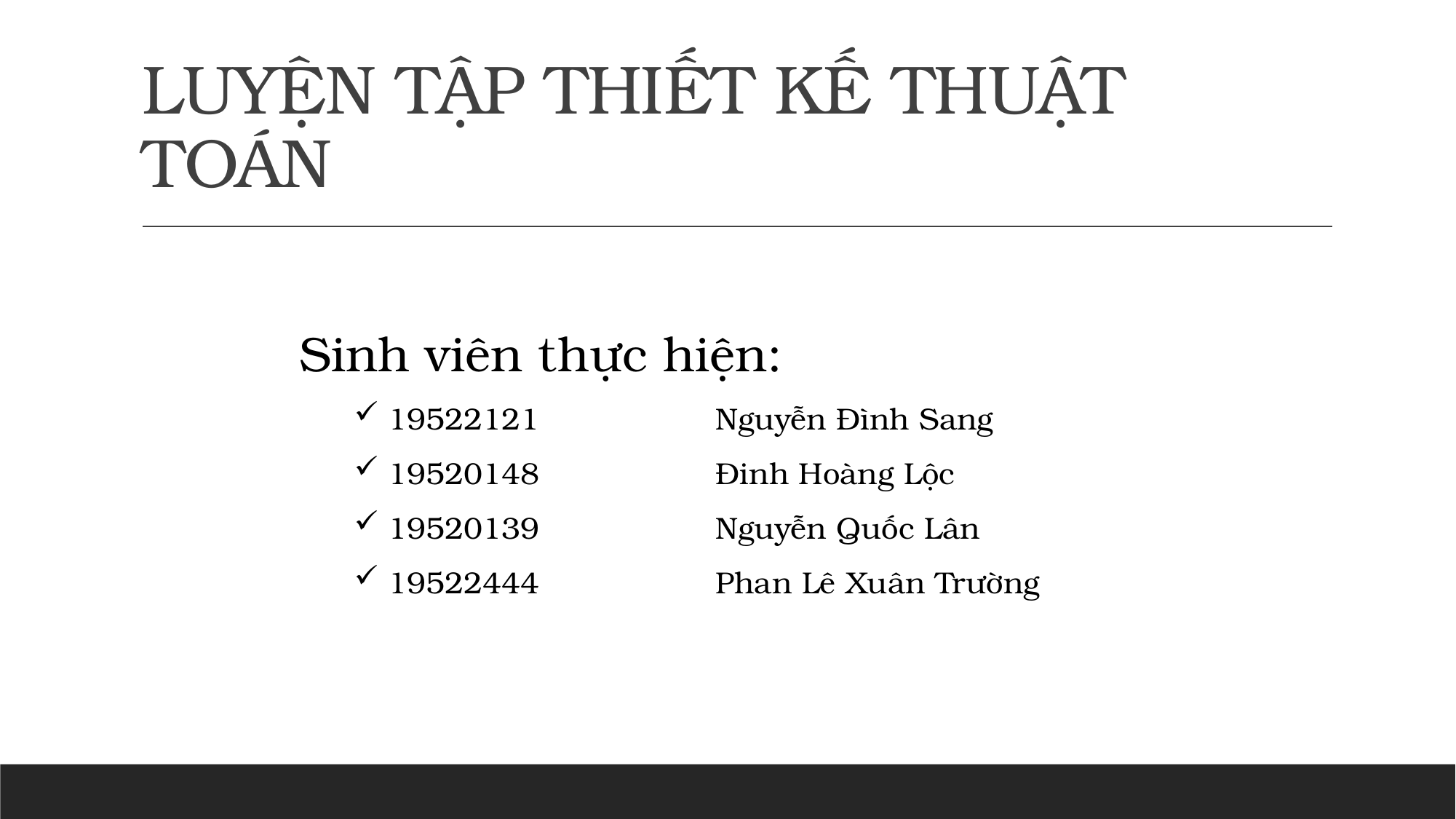

# LUYỆN TẬP THIẾT KẾ THUẬT TOÁN
Sinh viên thực hiện:
19522121		Nguyễn Đình Sang
19520148		Đinh Hoàng Lộc
19520139		Nguyễn Quốc Lân
19522444		Phan Lê Xuân Trường